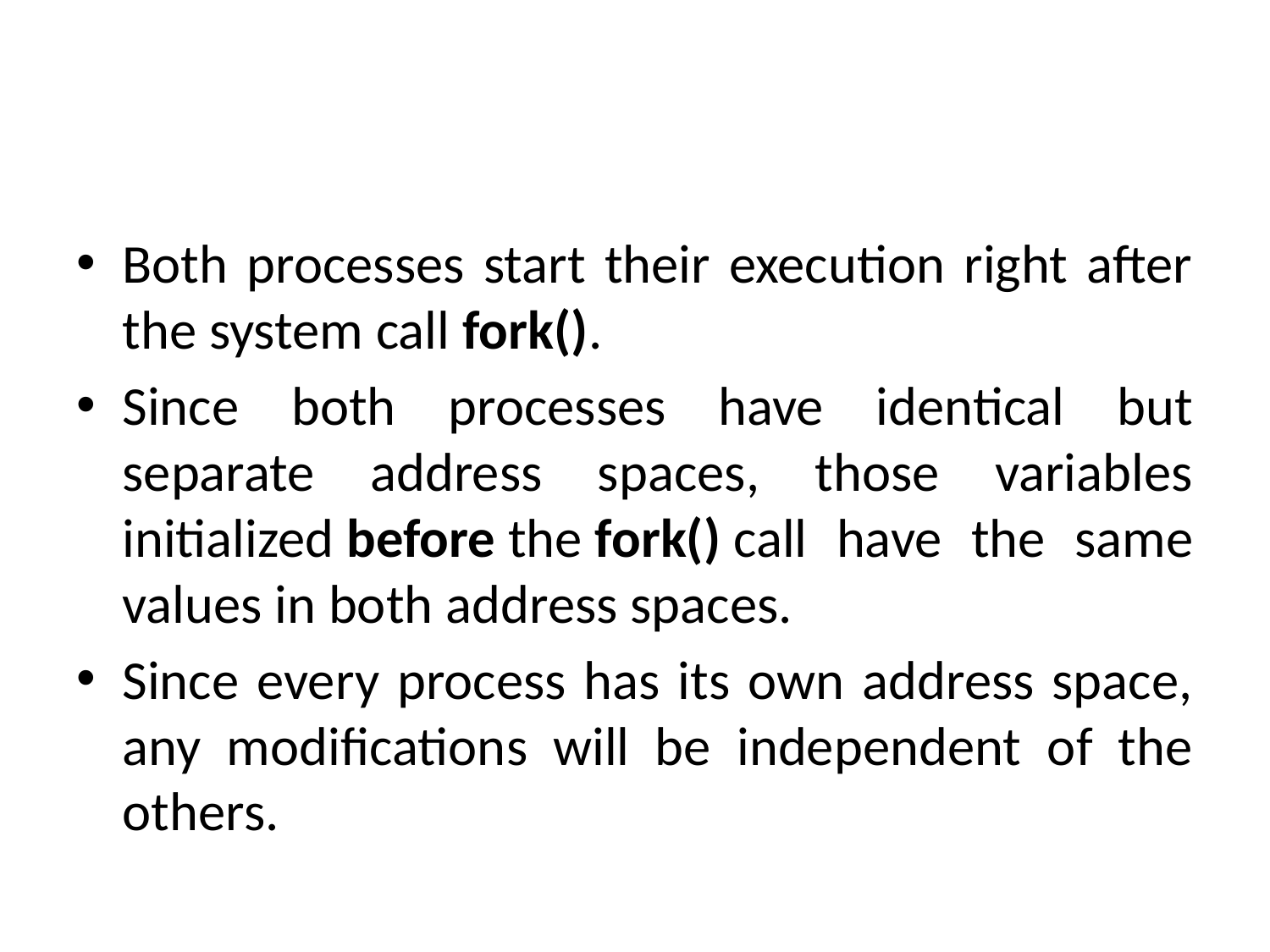

#
Both processes start their execution right after the system call fork().
Since both processes have identical but separate address spaces, those variables initialized before the fork() call have the same values in both address spaces.
Since every process has its own address space, any modifications will be independent of the others.